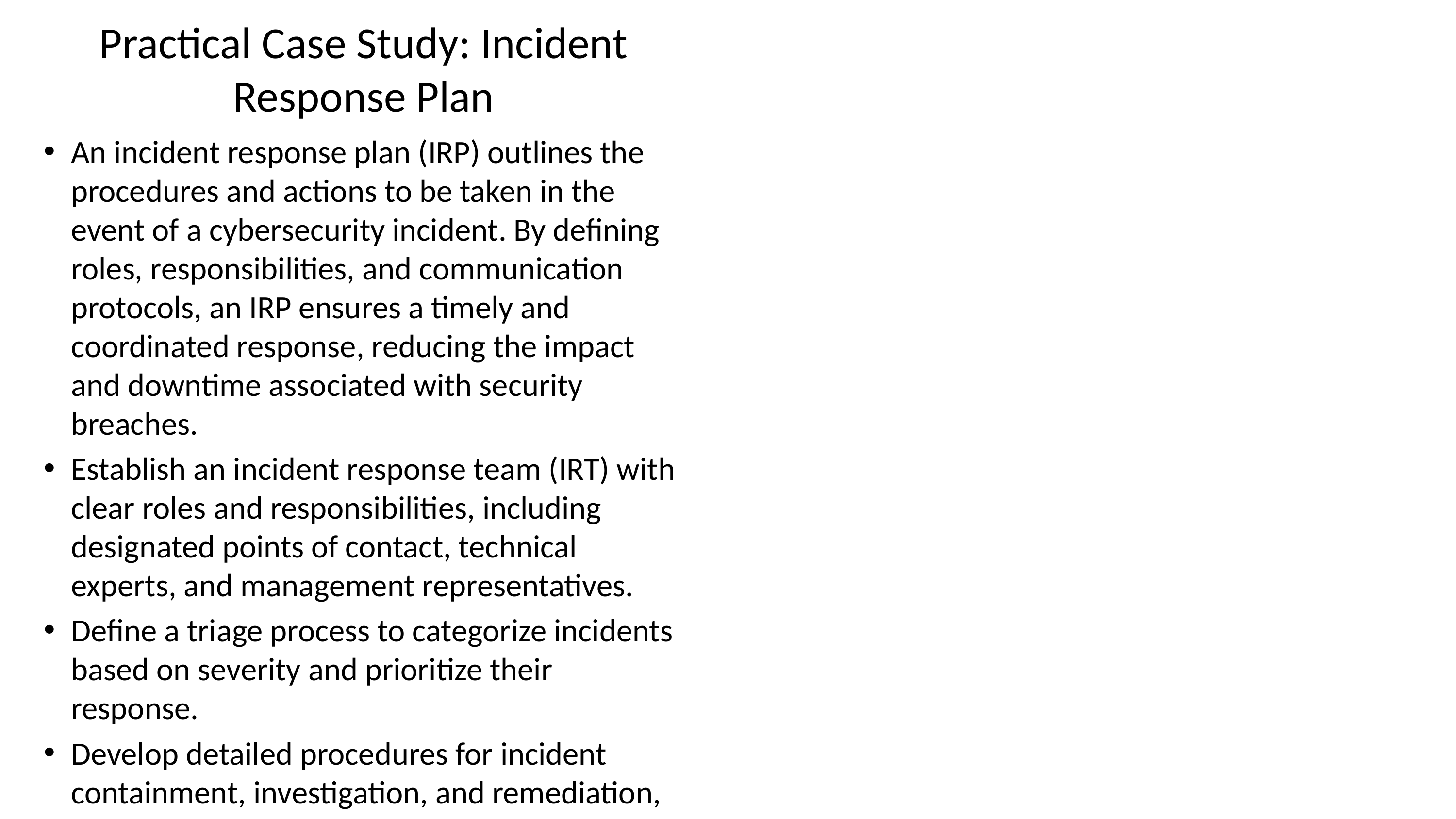

# Practical Case Study: Incident Response Plan
An incident response plan (IRP) outlines the procedures and actions to be taken in the event of a cybersecurity incident. By defining roles, responsibilities, and communication protocols, an IRP ensures a timely and coordinated response, reducing the impact and downtime associated with security breaches.
Establish an incident response team (IRT) with clear roles and responsibilities, including designated points of contact, technical experts, and management representatives.
Define a triage process to categorize incidents based on severity and prioritize their response.
Develop detailed procedures for incident containment, investigation, and remediation, including steps for isolating affected systems, gathering evidence, and restoring normal operations.
Establish communication protocols for internal and external stakeholders, ensuring timely and accurate updates on the incident status.
Conduct regular testing and exercises to validate the effectiveness of the IRP and identify areas for improvement.